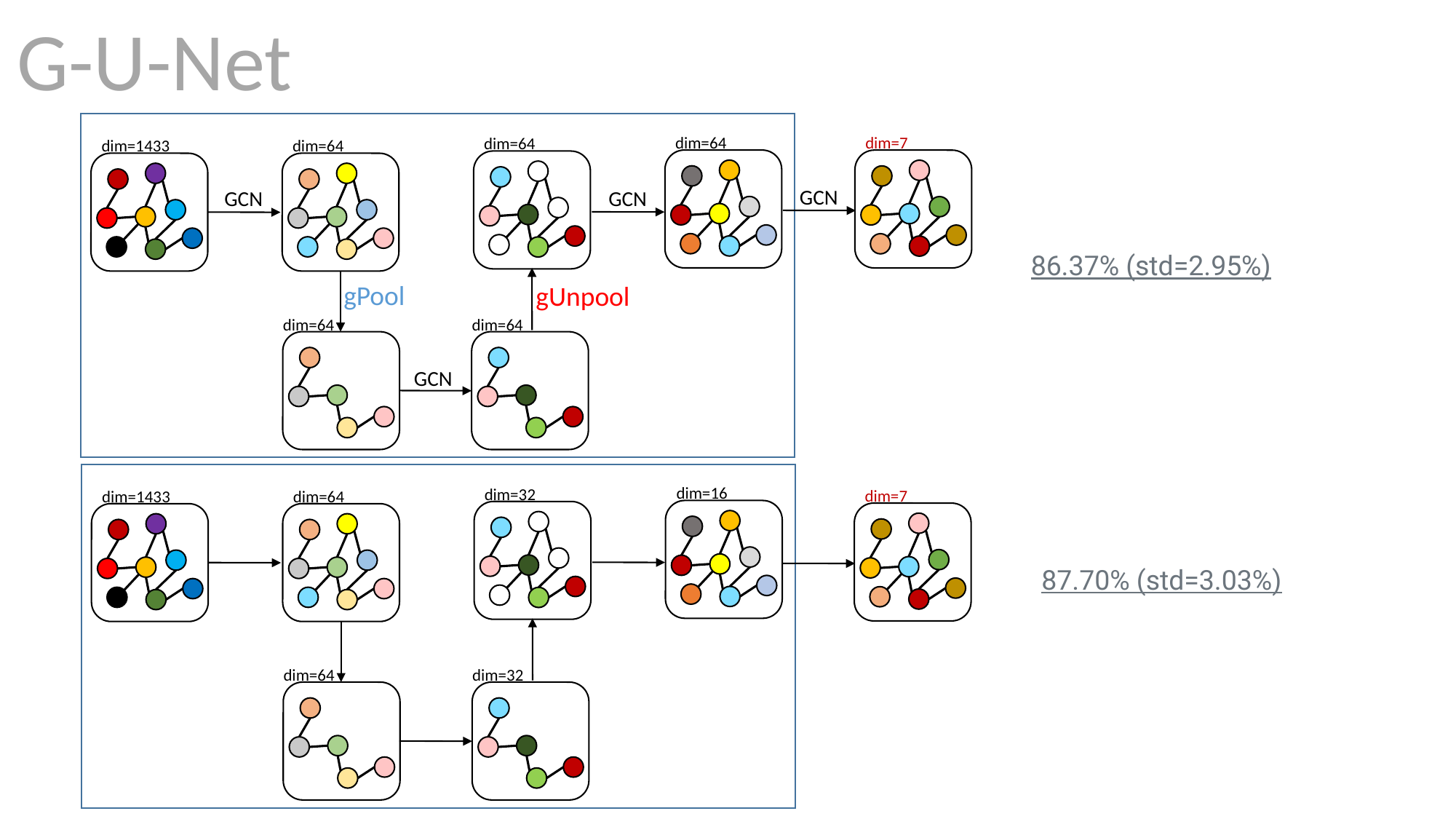

G-U-Net

dim=64
dim=7
dim=64
dim=1433
dim=64

GCN
GCN
GCN

86.37% (std=2.95%)
gPool
gUnpool
dim=64
dim=64

GCN

dim=16
dim=32
dim=7
dim=1433
dim=64

87.70% (std=3.03%)

dim=64
dim=32